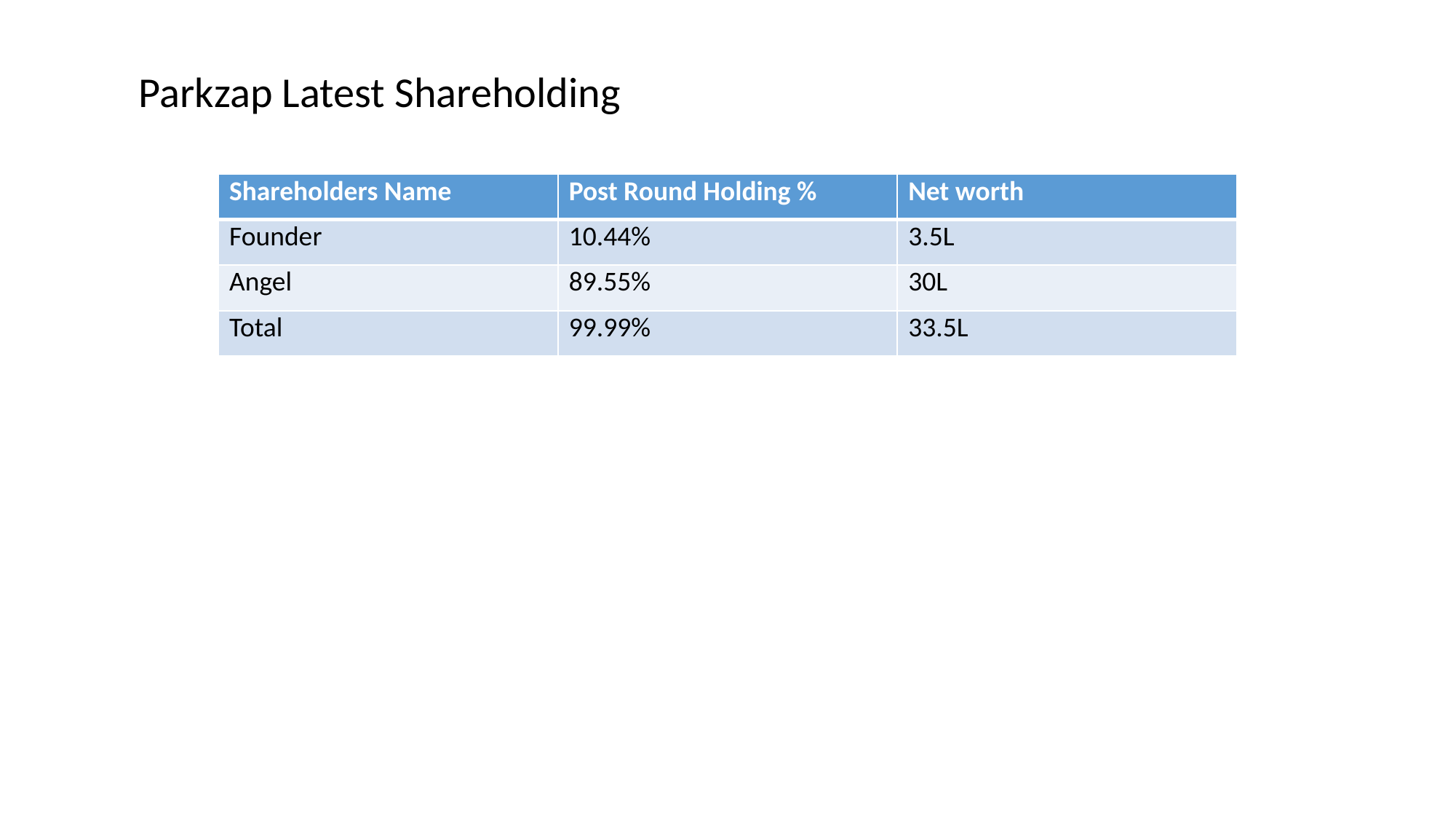

Parkzap Latest Shareholding
| Shareholders Name | Post Round Holding % | Net worth |
| --- | --- | --- |
| Founder | 10.44% | 3.5L |
| Angel | 89.55% | 30L |
| Total | 99.99% | 33.5L |